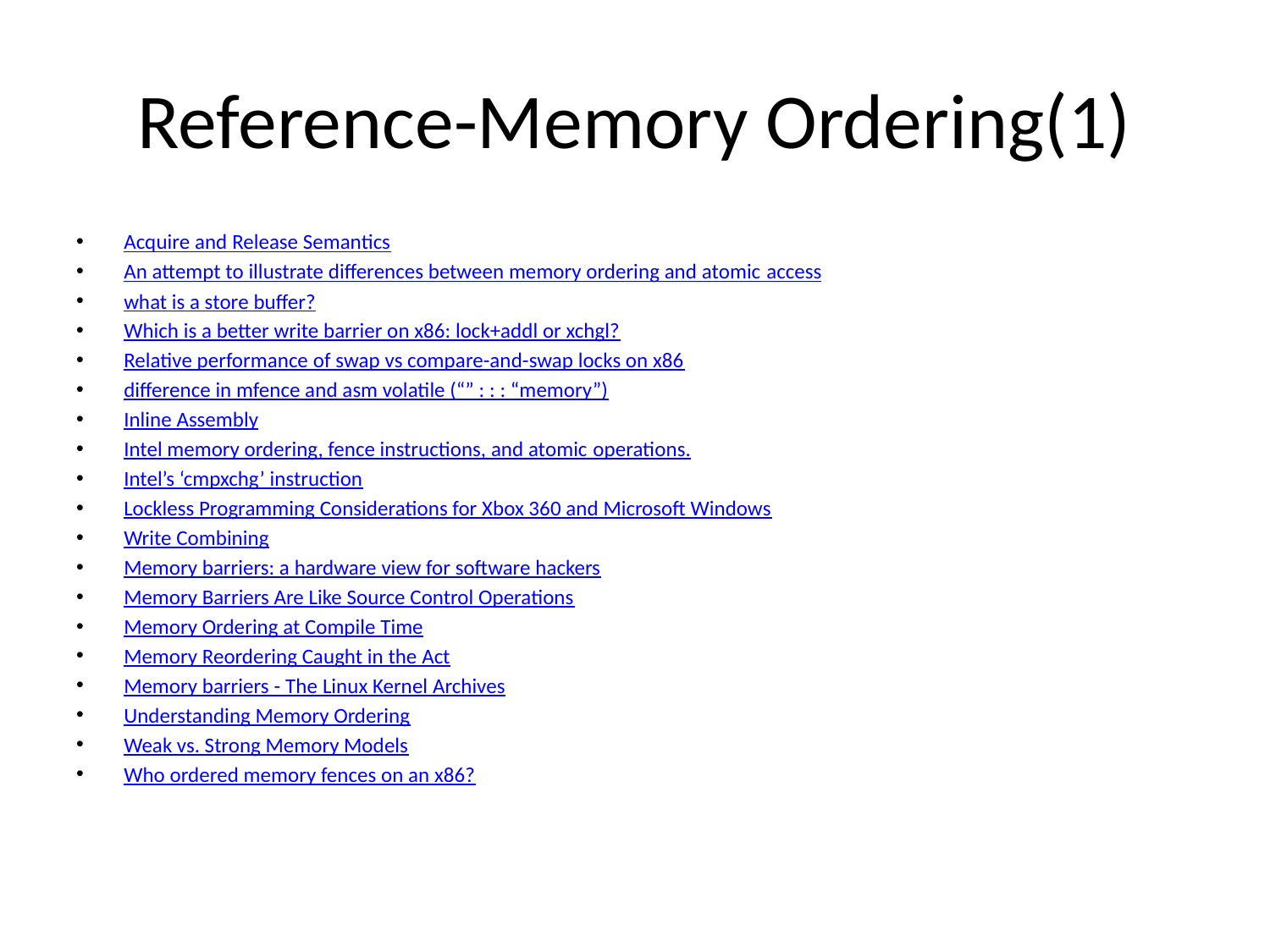

# Reference-Memory Ordering(1)
Acquire and Release Semantics
An attempt to illustrate differences between memory ordering and atomic access
what is a store buffer?
Which is a better write barrier on x86: lock+addl or xchgl?
Relative performance of swap vs compare-and-swap locks on x86
difference in mfence and asm volatile (“” : : : “memory”)
Inline Assembly
Intel memory ordering, fence instructions, and atomic operations.
Intel’s ‘cmpxchg’ instruction
Lockless Programming Considerations for Xbox 360 and Microsoft Windows
Write Combining
Memory barriers: a hardware view for software hackers
Memory Barriers Are Like Source Control Operations
Memory Ordering at Compile Time
Memory Reordering Caught in the Act
Memory barriers - The Linux Kernel Archives
Understanding Memory Ordering
Weak vs. Strong Memory Models
Who ordered memory fences on an x86?